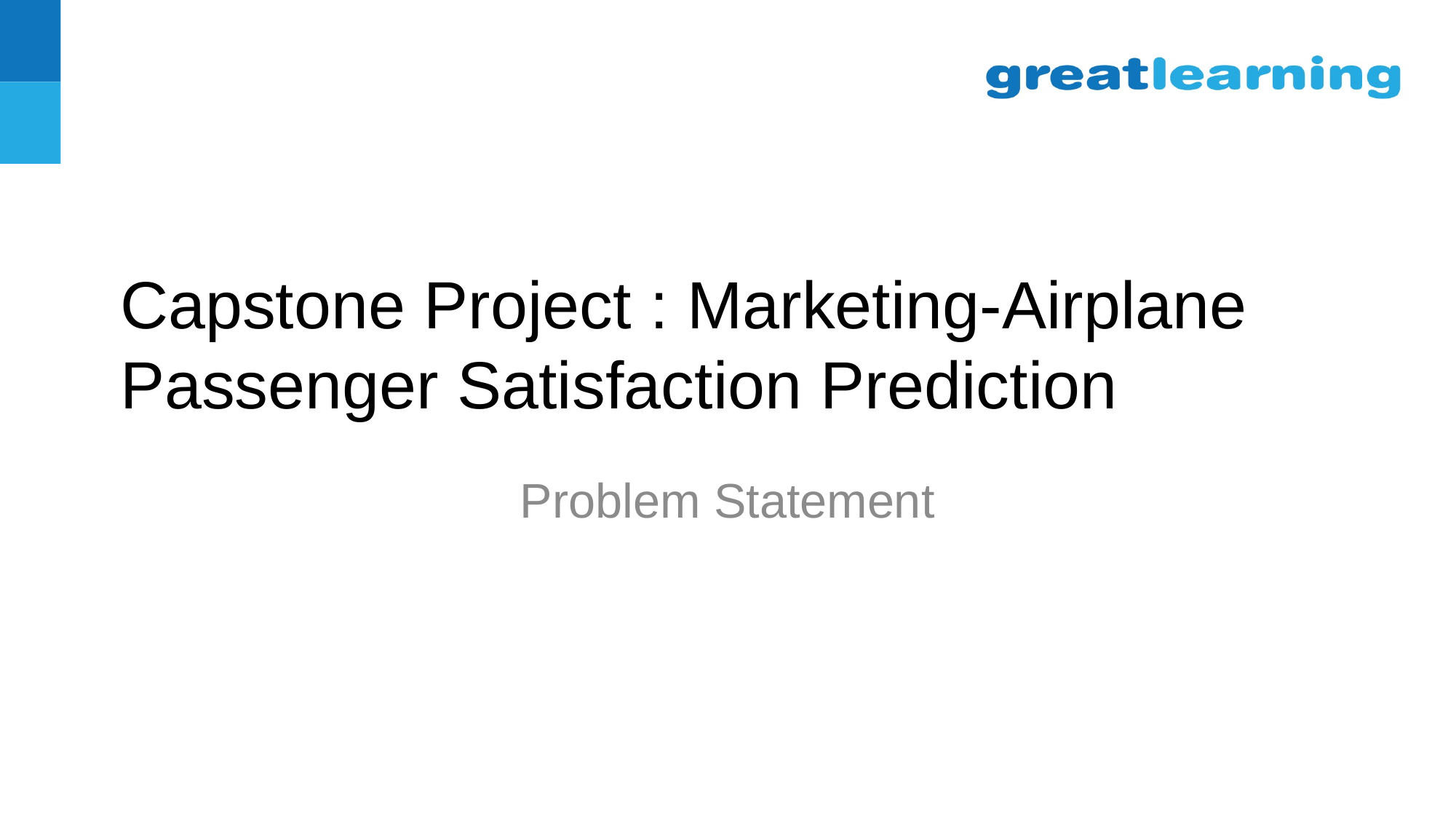

# Capstone Project : Marketing-Airplane Passenger Satisfaction Prediction
Problem Statement